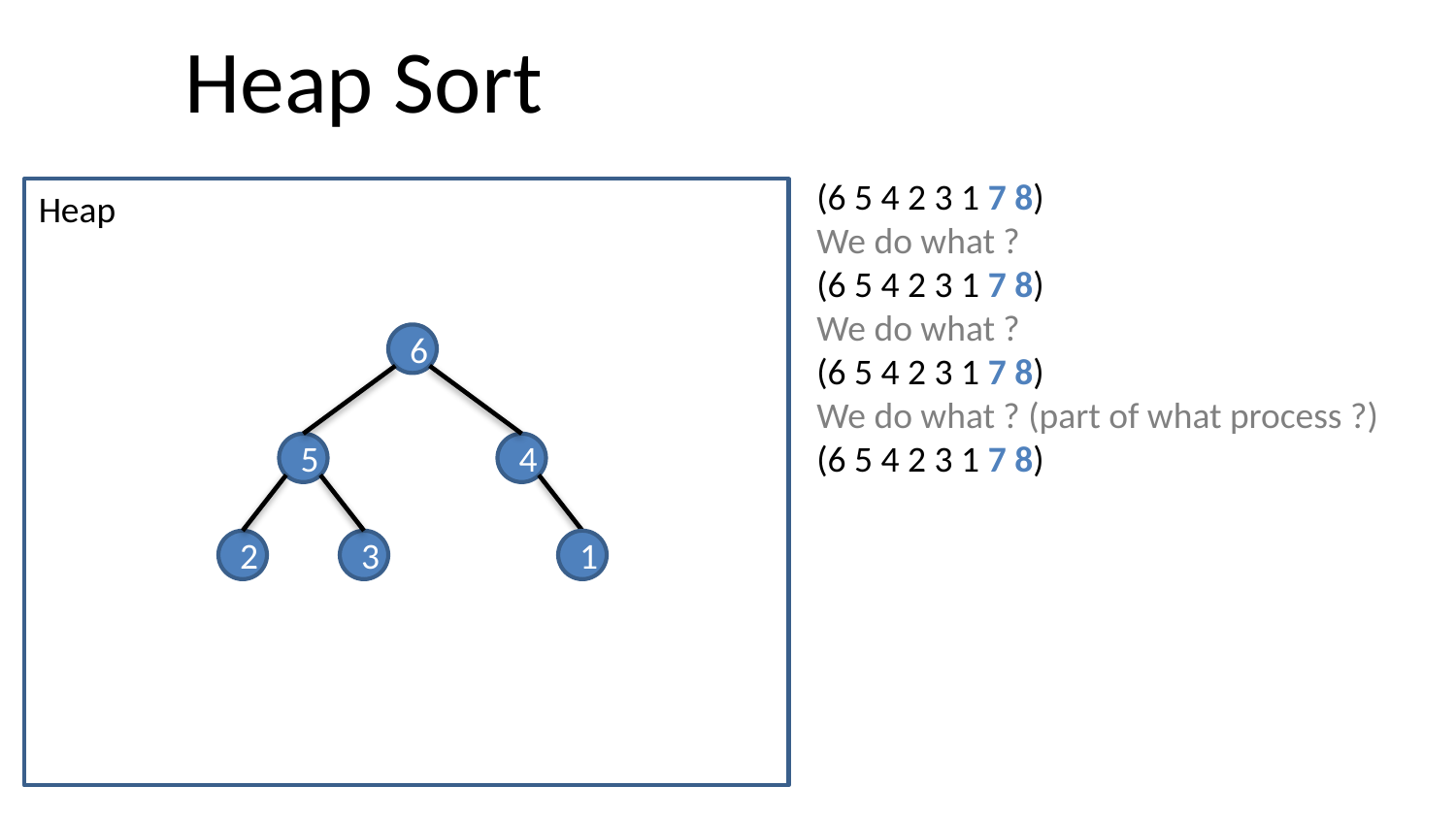

# Heap Sort

(6 5 4 2 3 1 7 8)
We do what ?
(6 5 4 2 3 1 7 8)
We do what ?
(6 5 4 2 3 1 7 8)
We do what ? (part of what process ?)
(6 5 4 2 3 1 7 8)

Heap
6
5
4
2
3
1